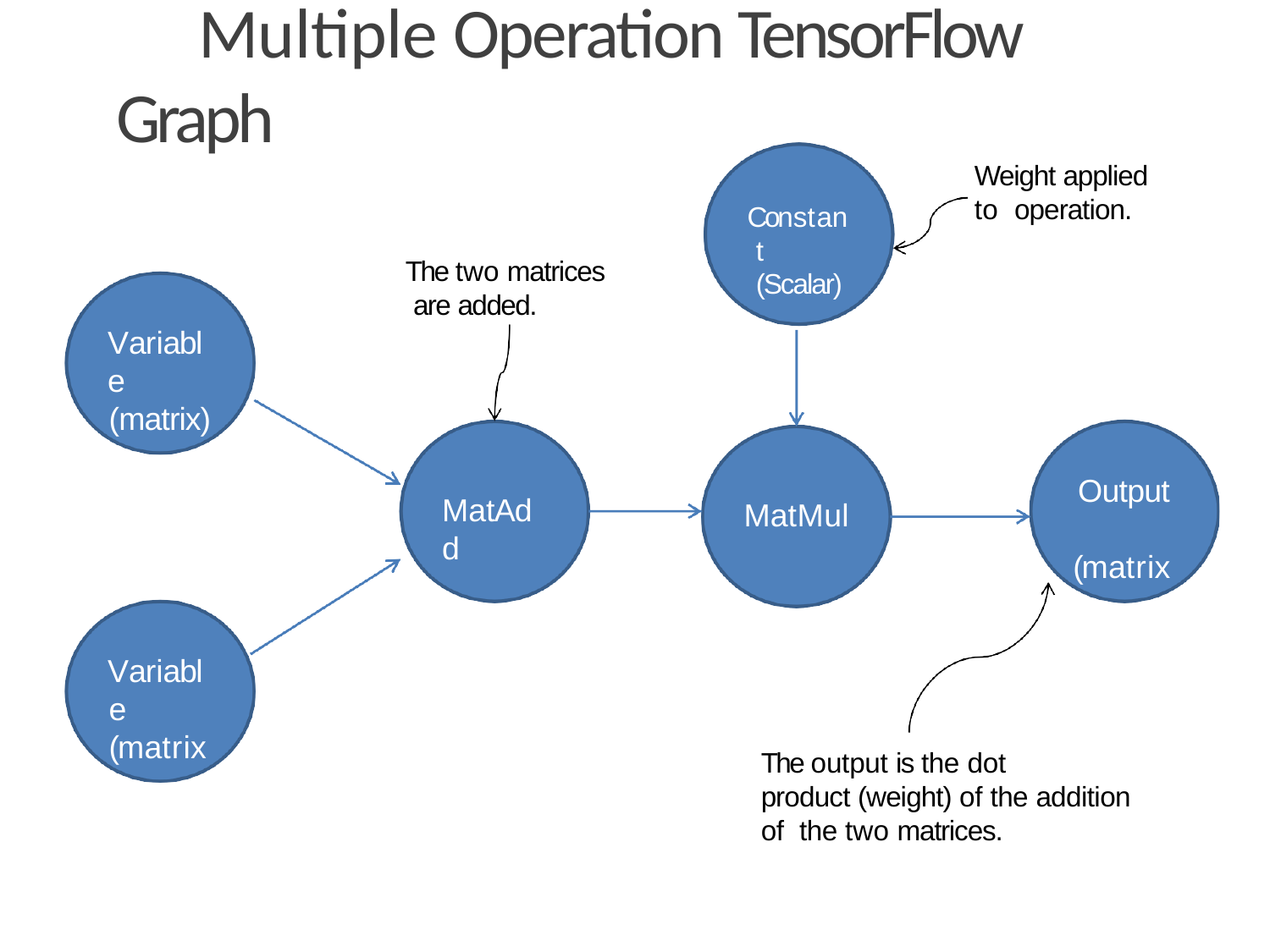

# Multiple Operation TensorFlow Graph

Weight applied to  operation.
Constant  (Scalar)
The two matrices  are added.
Variable
(matrix)
Output  (matrix)
MatAdd
MatMul
Variable  (matrix)
The output is the dot
product (weight) of the addition of  the two matrices.